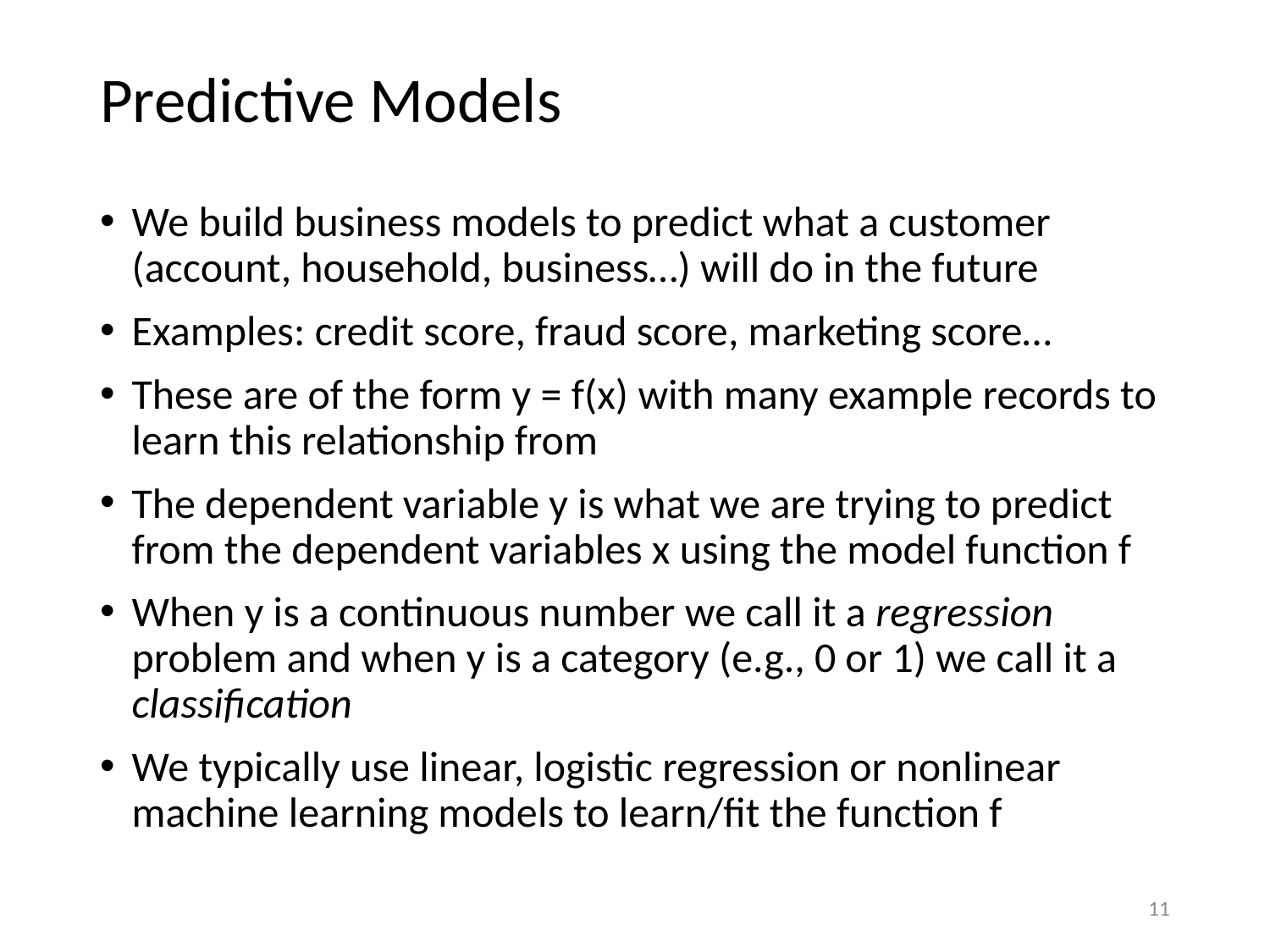

# Predictive Models
We build business models to predict what a customer (account, household, business…) will do in the future
Examples: credit score, fraud score, marketing score…
These are of the form y = f(x) with many example records to learn this relationship from
The dependent variable y is what we are trying to predict from the dependent variables x using the model function f
When y is a continuous number we call it a regression problem and when y is a category (e.g., 0 or 1) we call it a classification
We typically use linear, logistic regression or nonlinear machine learning models to learn/fit the function f

11